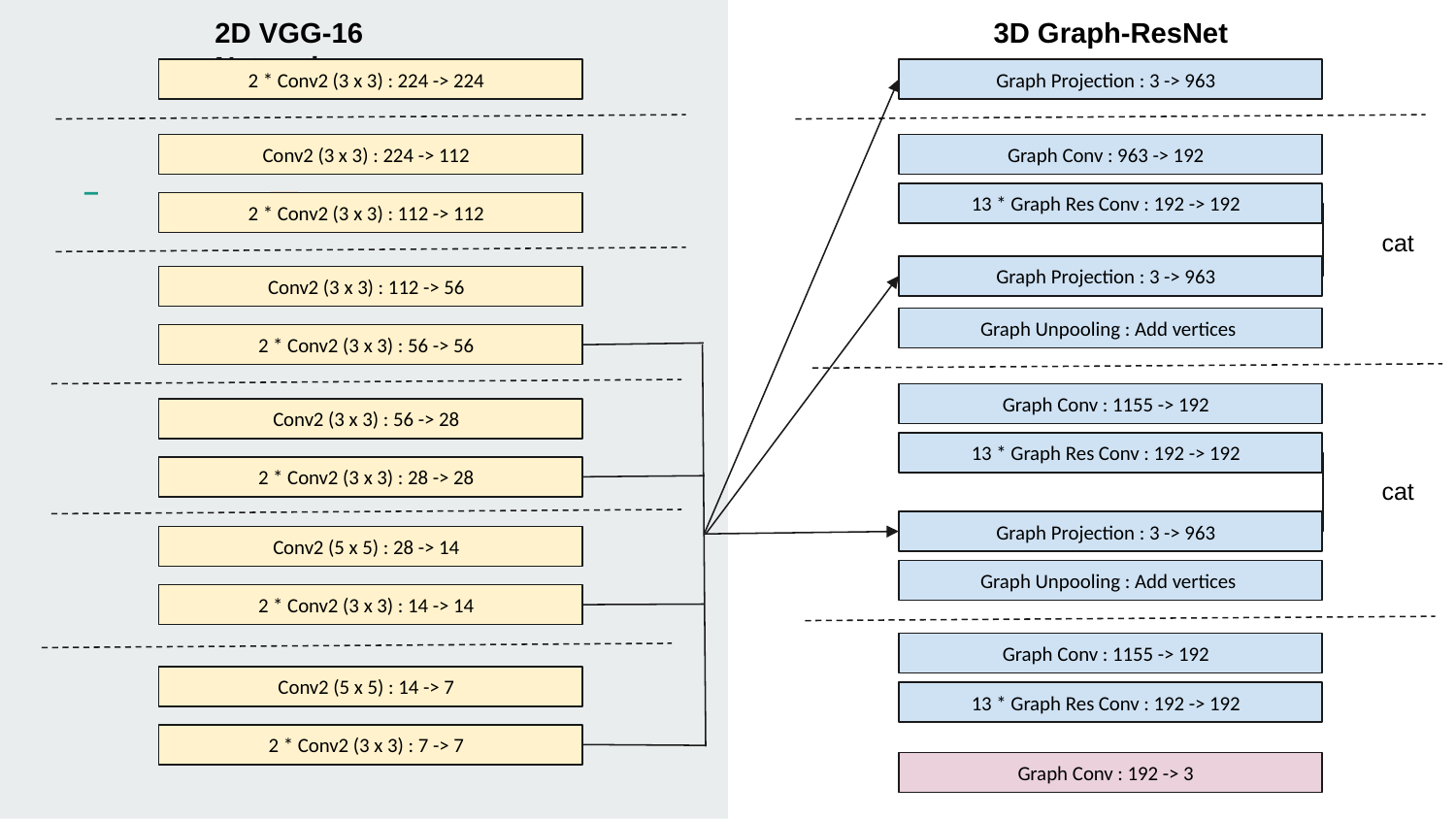

2D VGG-16 Network
3D Graph-ResNet
2 * Conv2 (3 x 3) : 224 -> 224
Graph Projection : 3 -> 963
Graph Conv : 963 -> 192
Conv2 (3 x 3) : 224 -> 112

13 * Graph Res Conv : 192 -> 192
2 * Conv2 (3 x 3) : 112 -> 112
cat
Graph Projection : 3 -> 963
Conv2 (3 x 3) : 112 -> 56
Graph Unpooling : Add vertices
2 * Conv2 (3 x 3) : 56 -> 56
Graph Conv : 1155 -> 192
Conv2 (3 x 3) : 56 -> 28
13 * Graph Res Conv : 192 -> 192
2 * Conv2 (3 x 3) : 28 -> 28
cat
Graph Projection : 3 -> 963
Conv2 (5 x 5) : 28 -> 14
Graph Unpooling : Add vertices
2 * Conv2 (3 x 3) : 14 -> 14
Graph Conv : 1155 -> 192
Conv2 (5 x 5) : 14 -> 7
13 * Graph Res Conv : 192 -> 192
2 * Conv2 (3 x 3) : 7 -> 7
Graph Conv : 192 -> 3